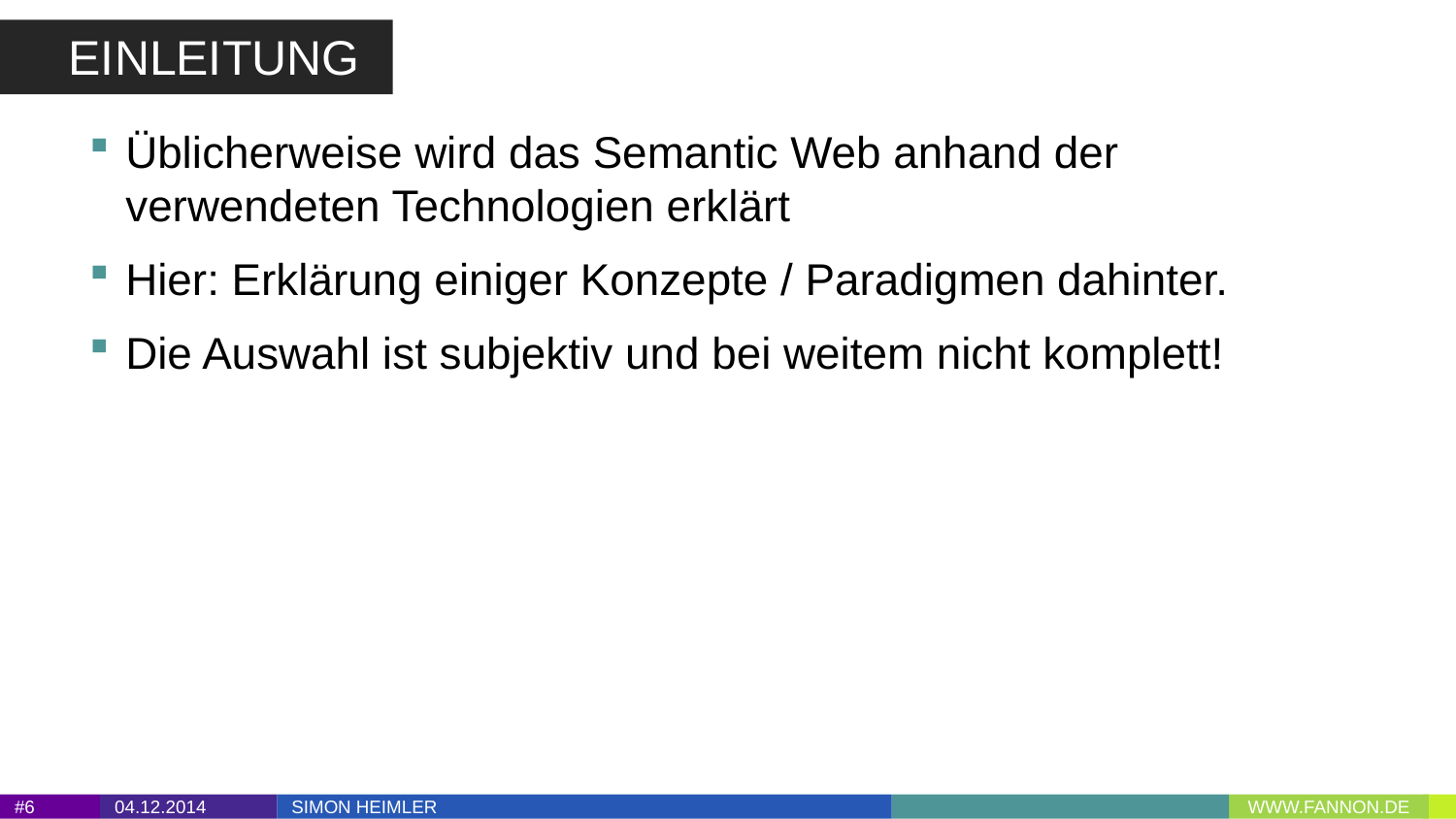

EINLEITUNG
Üblicherweise wird das Semantic Web anhand der verwendeten Technologien erklärt
Hier: Erklärung einiger Konzepte / Paradigmen dahinter.
Die Auswahl ist subjektiv und bei weitem nicht komplett!